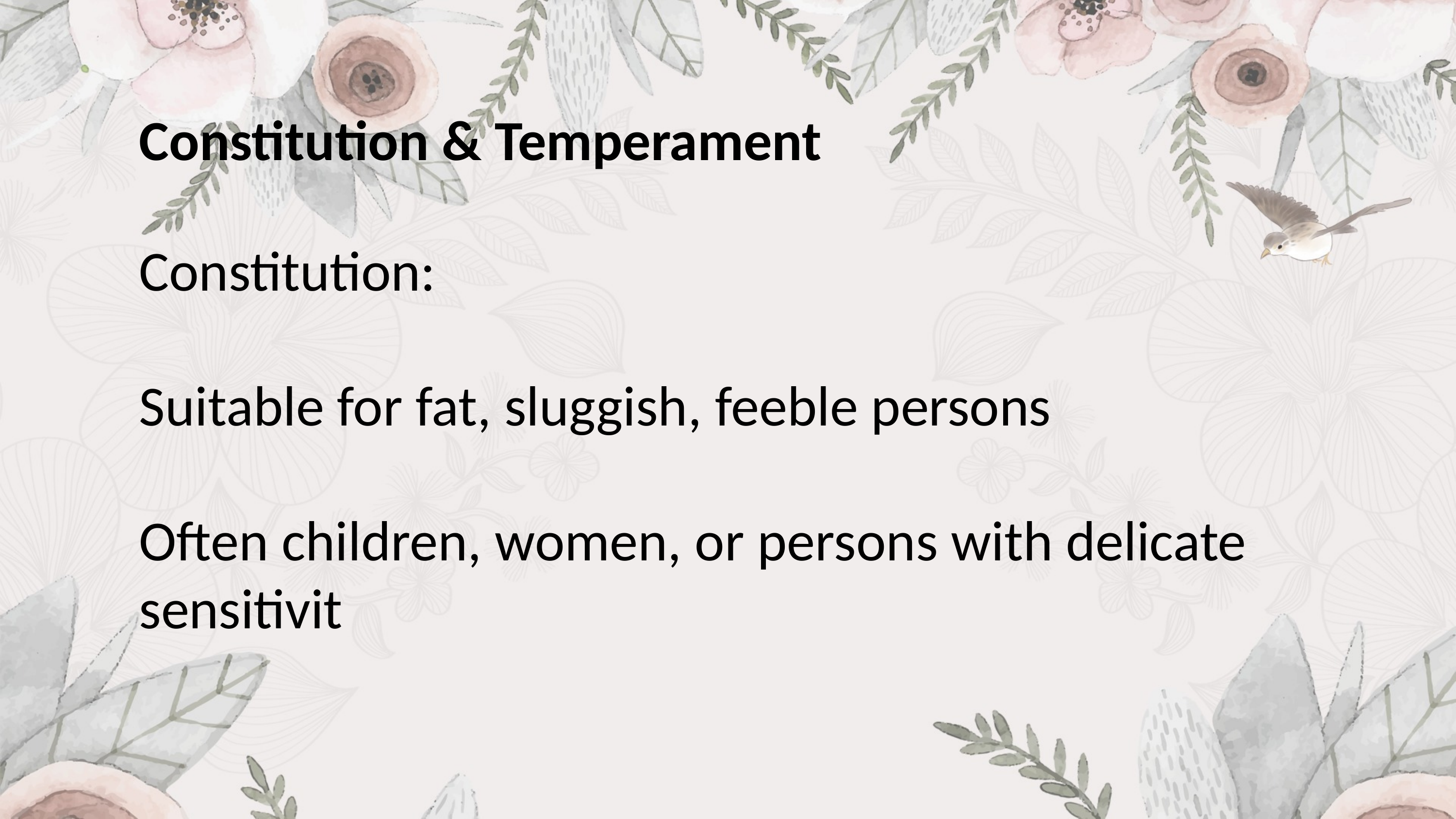

Constitution & Temperament
Constitution:
Suitable for fat, sluggish, feeble persons
Often children, women, or persons with delicate sensitivit